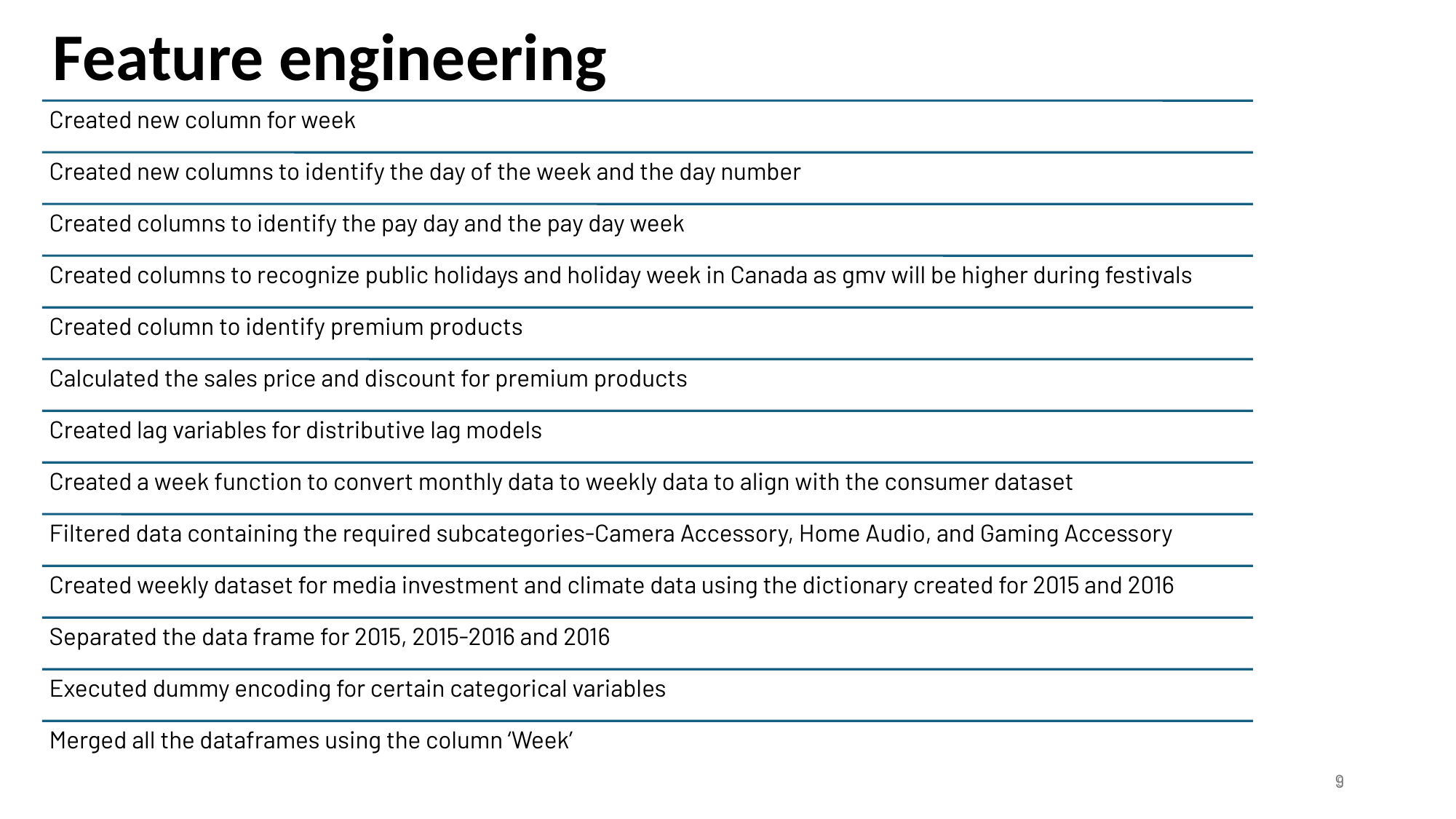

# Feature engineering
Created new column for week
Created new columns to identify the day of the week and the day number
Created columns to identify the pay day and the pay day week
Created columns to recognize public holidays and holiday week in Canada as gmv will be higher during festivals
Created column to identify premium products
Calculated the sales price and discount for premium products
Created lag variables for distributive lag models
Created a week function to convert monthly data to weekly data to align with the consumer dataset
Filtered data containing the required subcategories-Camera Accessory, Home Audio, and Gaming Accessory
Created weekly dataset for media investment and climate data using the dictionary created for 2015 and 2016
Separated the data frame for 2015, 2015-2016 and 2016
Executed dummy encoding for certain categorical variables
Merged all the dataframes using the column ‘Week’
9
9